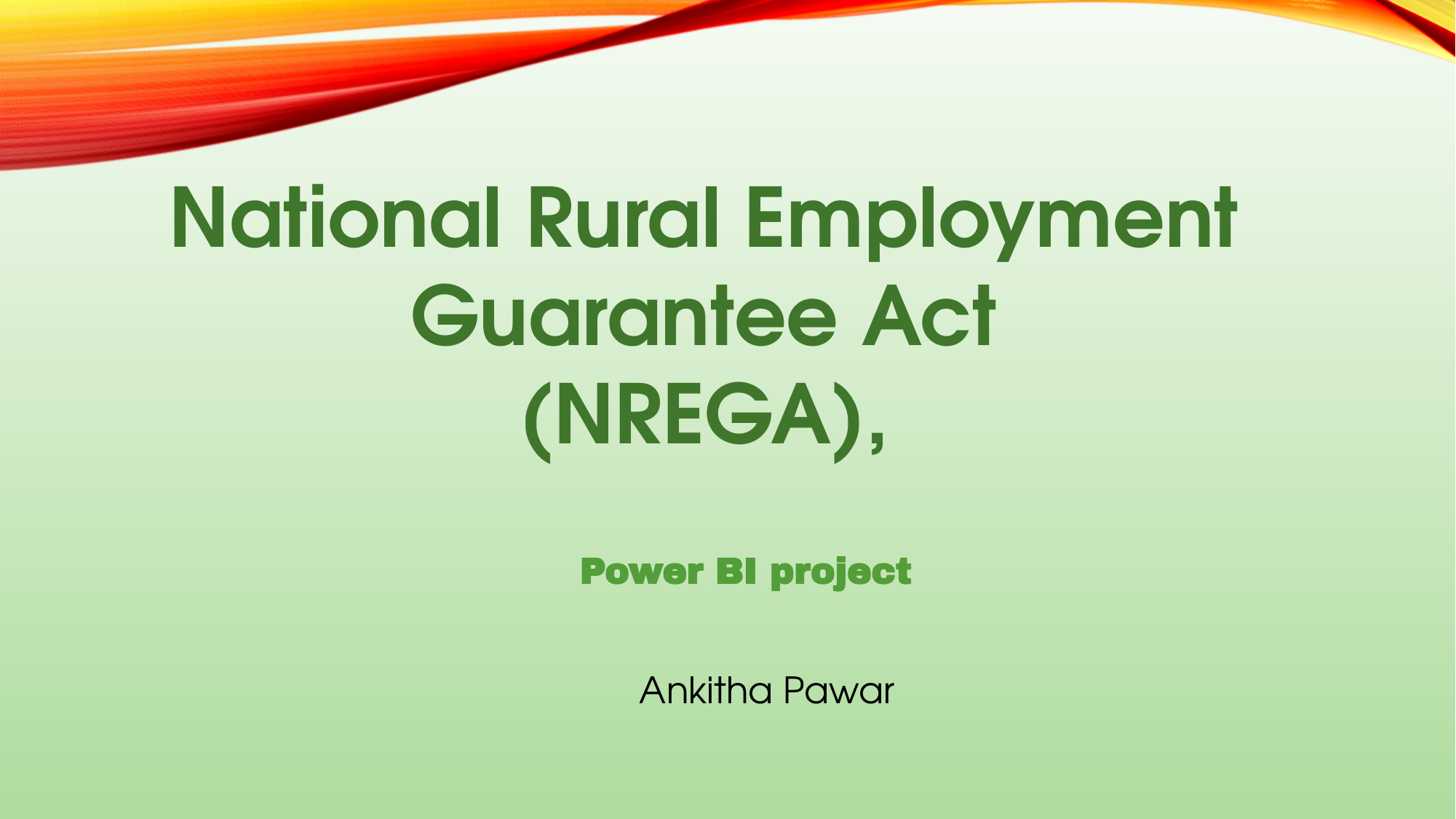

National Rural Employment Guarantee Act
(NREGA),
Power BI project
Ankitha Pawar